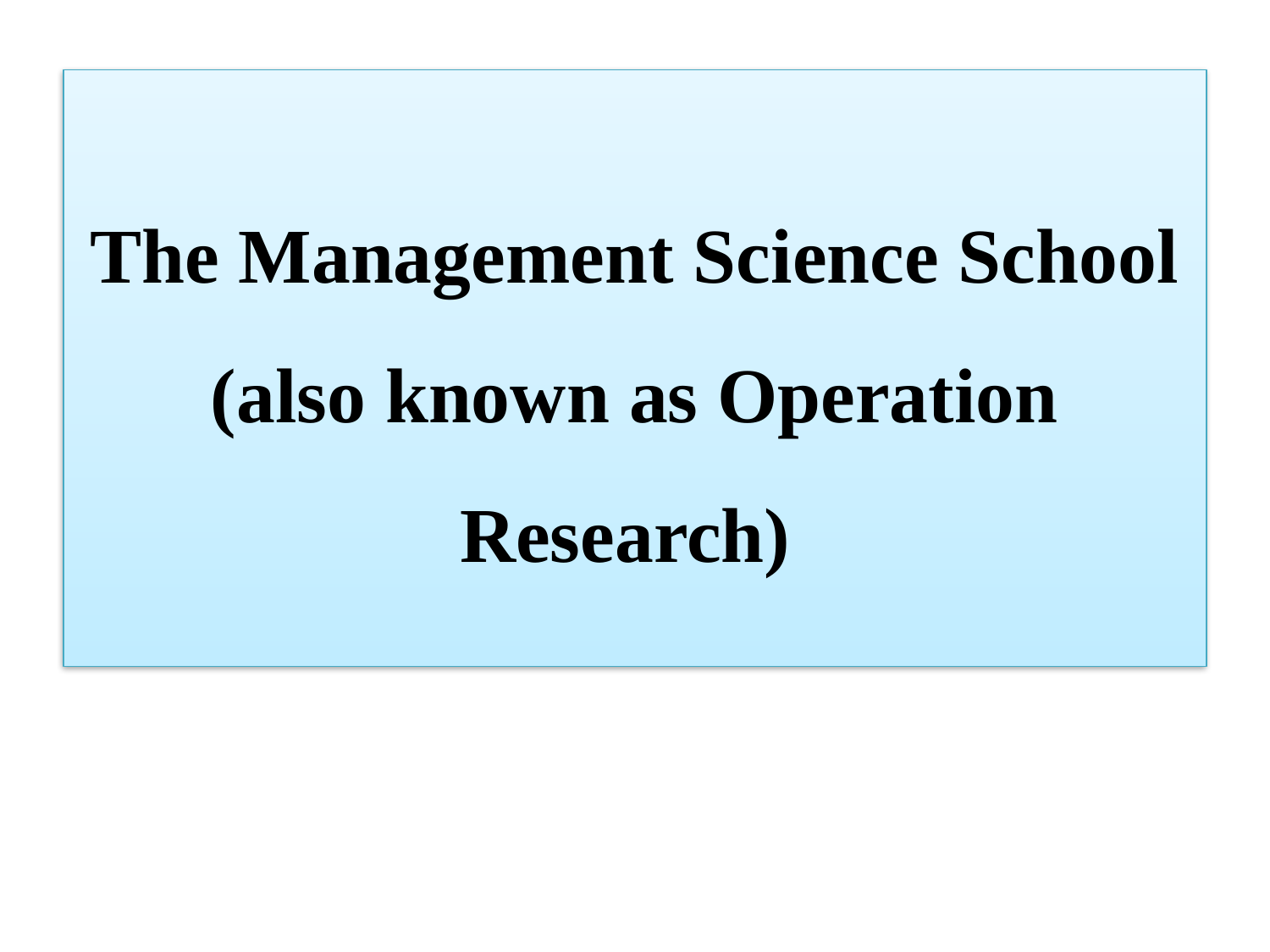

# The Management Science School (also known as Operation Research)